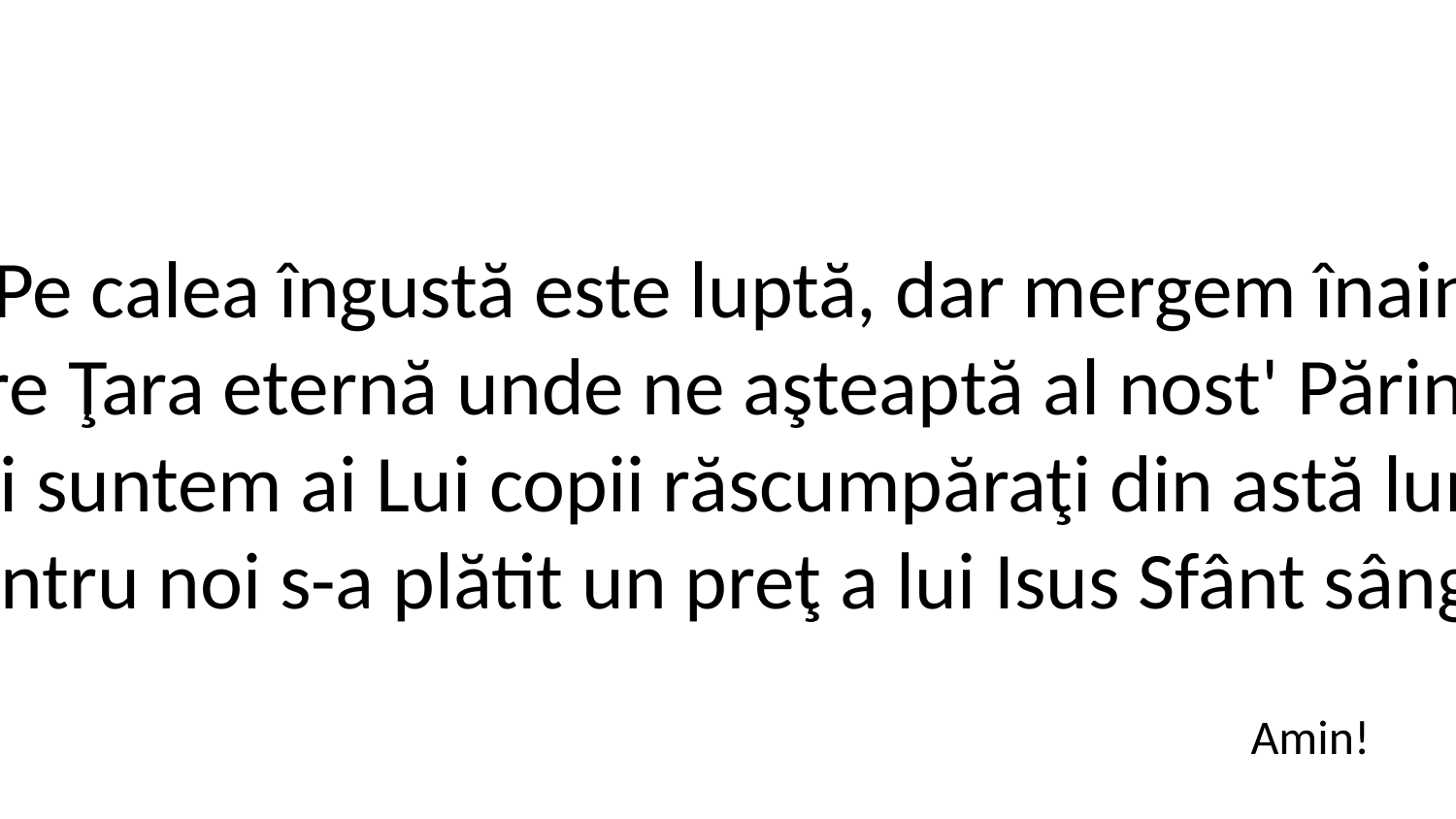

3. Pe calea îngustă este luptă, dar mergem înainte
Spre Ţara eternă unde ne aşteaptă al nost' Părinte.
Noi suntem ai Lui copii răscumpăraţi din astă lume
Pentru noi s-a plătit un preţ a lui Isus Sfânt sânge.

Amin!